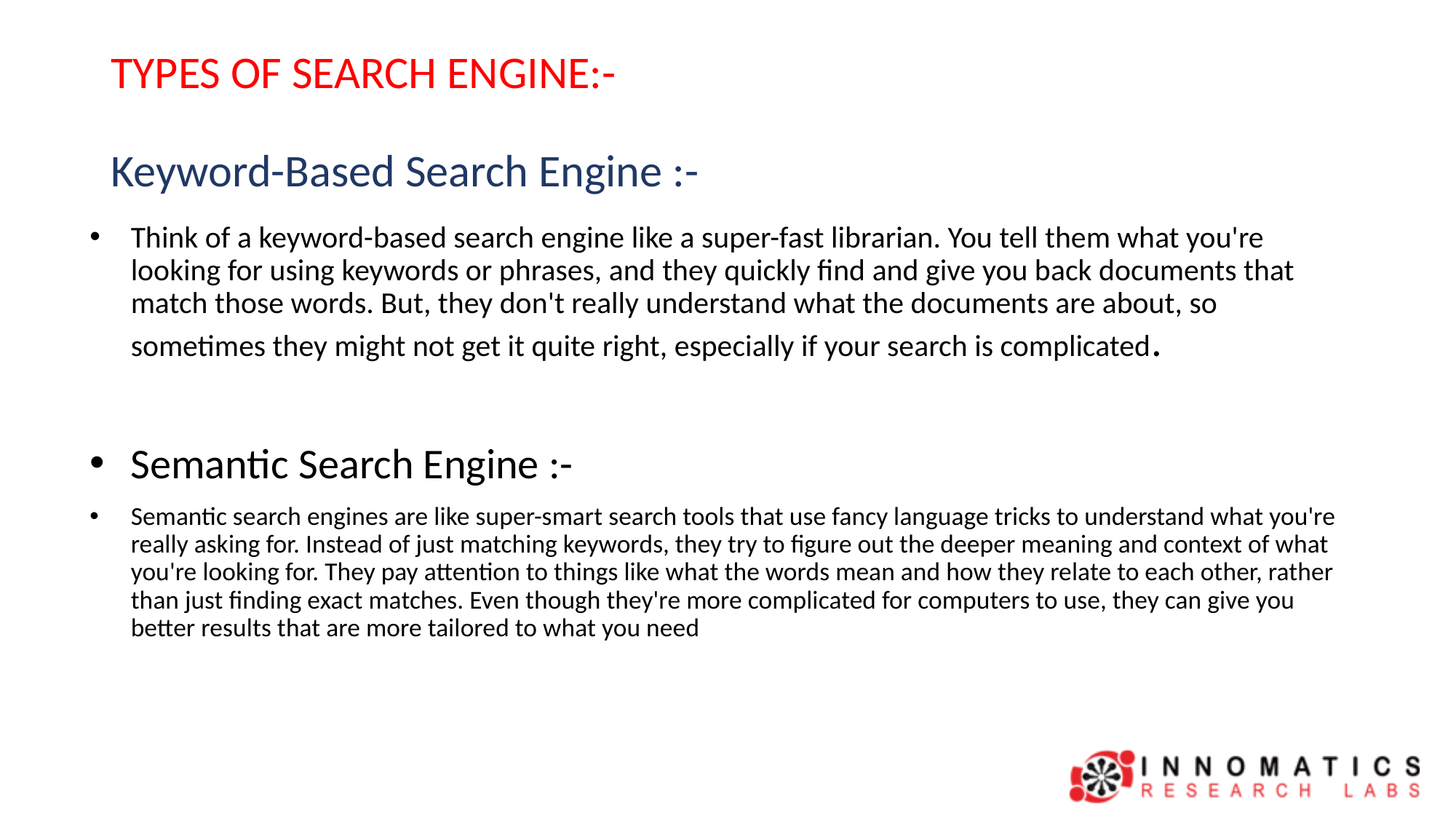

# TYPES OF SEARCH ENGINE:- Keyword-Based Search Engine :-
Think of a keyword-based search engine like a super-fast librarian. You tell them what you're looking for using keywords or phrases, and they quickly find and give you back documents that match those words. But, they don't really understand what the documents are about, so sometimes they might not get it quite right, especially if your search is complicated.

Semantic Search Engine :-
Semantic search engines are like super-smart search tools that use fancy language tricks to understand what you're really asking for. Instead of just matching keywords, they try to figure out the deeper meaning and context of what you're looking for. They pay attention to things like what the words mean and how they relate to each other, rather than just finding exact matches. Even though they're more complicated for computers to use, they can give you better results that are more tailored to what you need